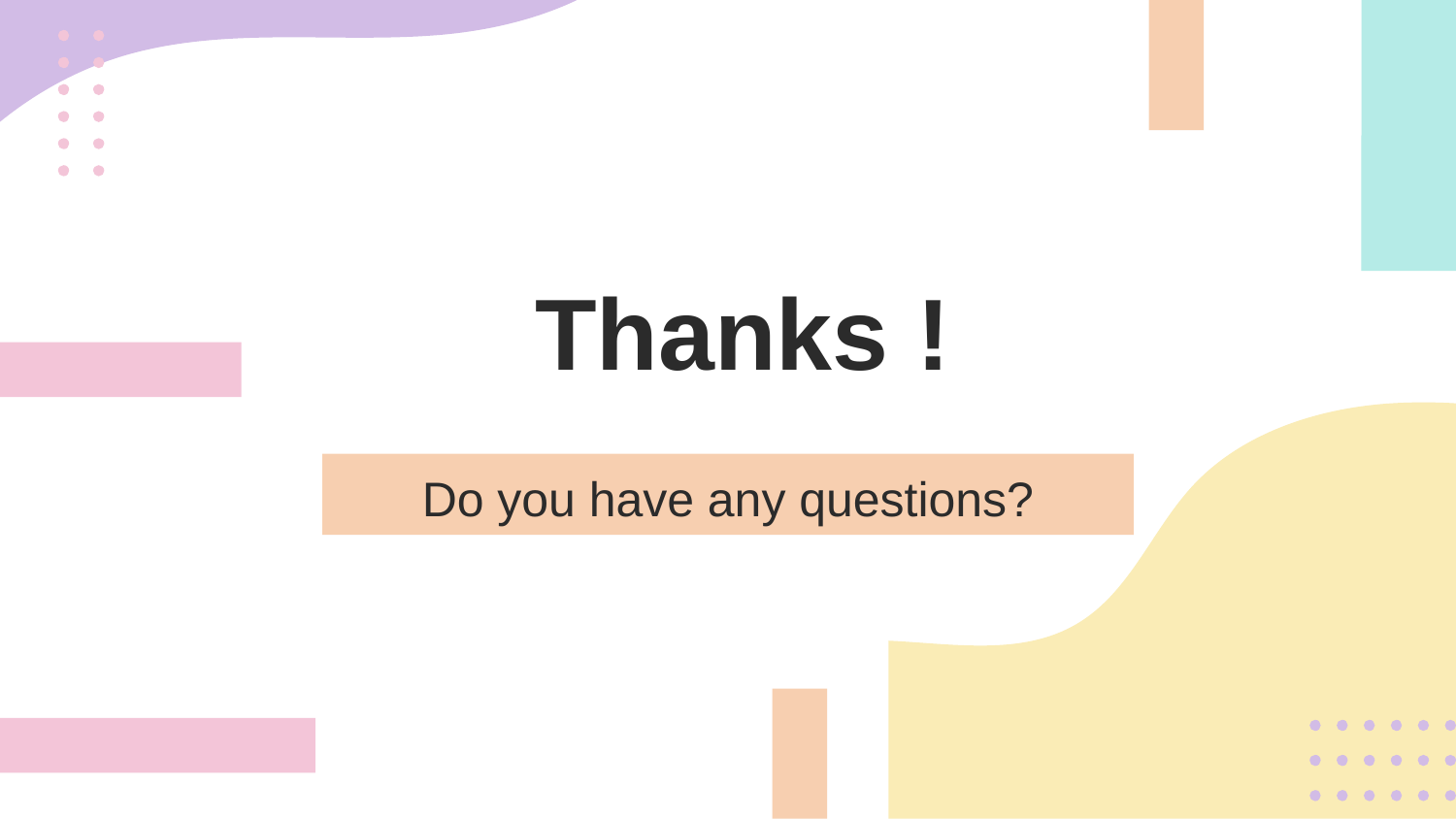

Thanks !

Do you have any questions?